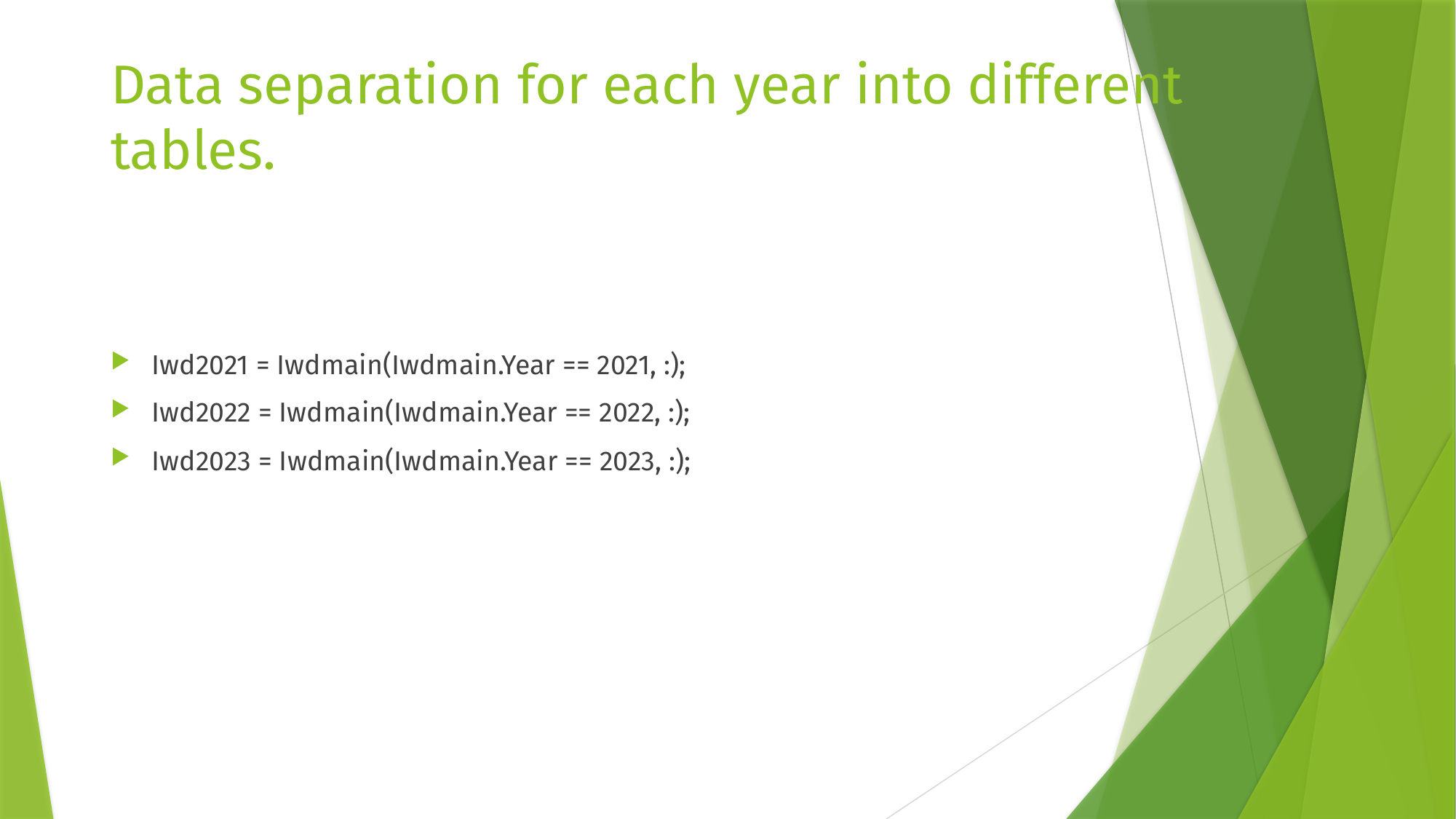

# Data separation for each year into different tables.
Iwd2021 = Iwdmain(Iwdmain.Year == 2021, :);
Iwd2022 = Iwdmain(Iwdmain.Year == 2022, :);
Iwd2023 = Iwdmain(Iwdmain.Year == 2023, :);